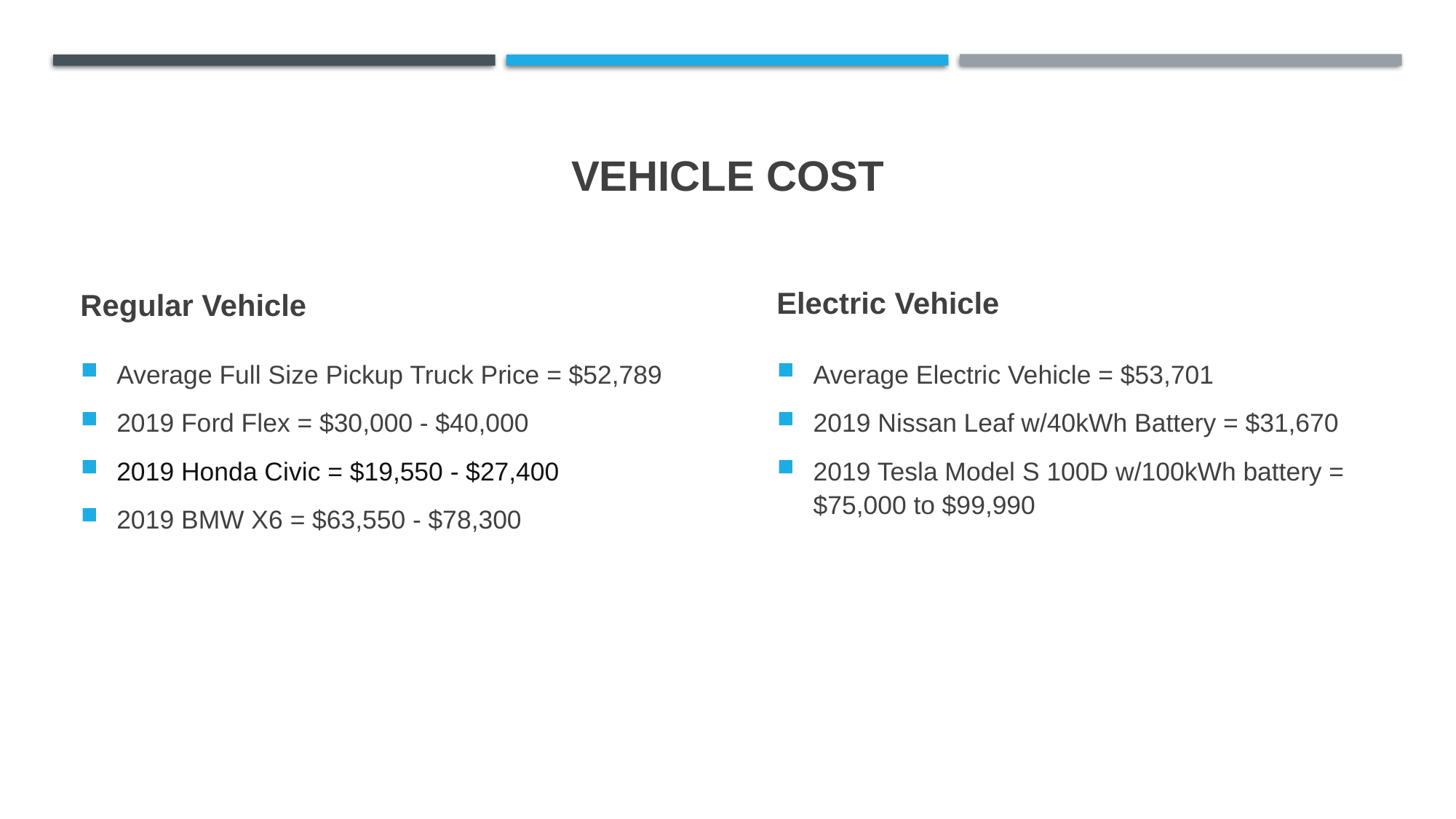

# Vehicle Cost
Regular Vehicle
Electric Vehicle
Average Full Size Pickup Truck Price = $52,789
2019 Ford Flex = $30,000 - $40,000
2019 Honda Civic = $19,550 - $27,400
2019 BMW X6 = $63,550 - $78,300

Average Electric Vehicle = $53,701
2019 Nissan Leaf w/40kWh Battery = $31,670
2019 Tesla Model S 100D w/100kWh battery = $75,000 to $99,990